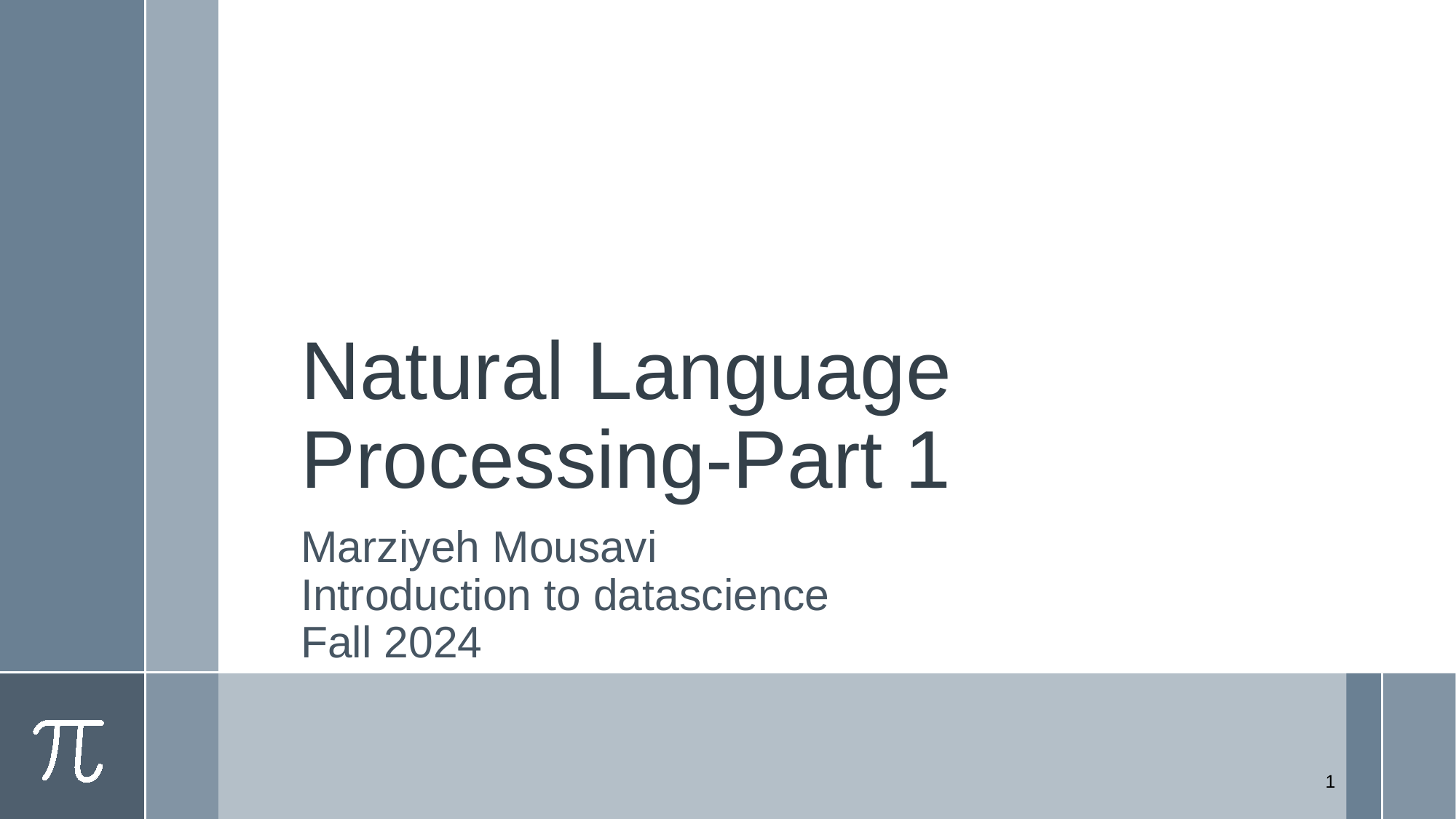

# Natural Language Processing-Part 1
Marziyeh Mousavi
Introduction to datascience
Fall 2024
1